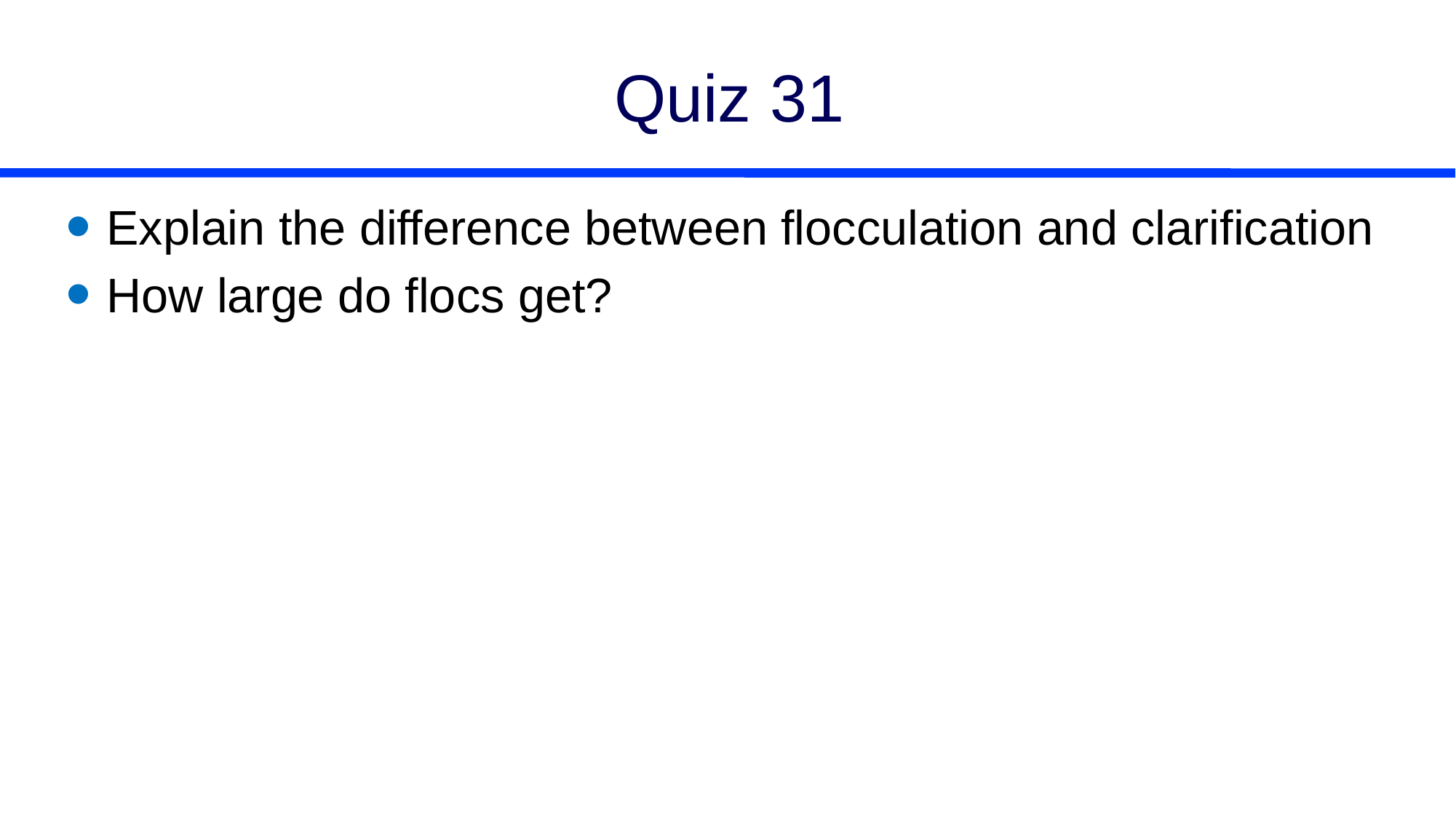

# Quiz 31
Explain the difference between flocculation and clarification
How large do flocs get?